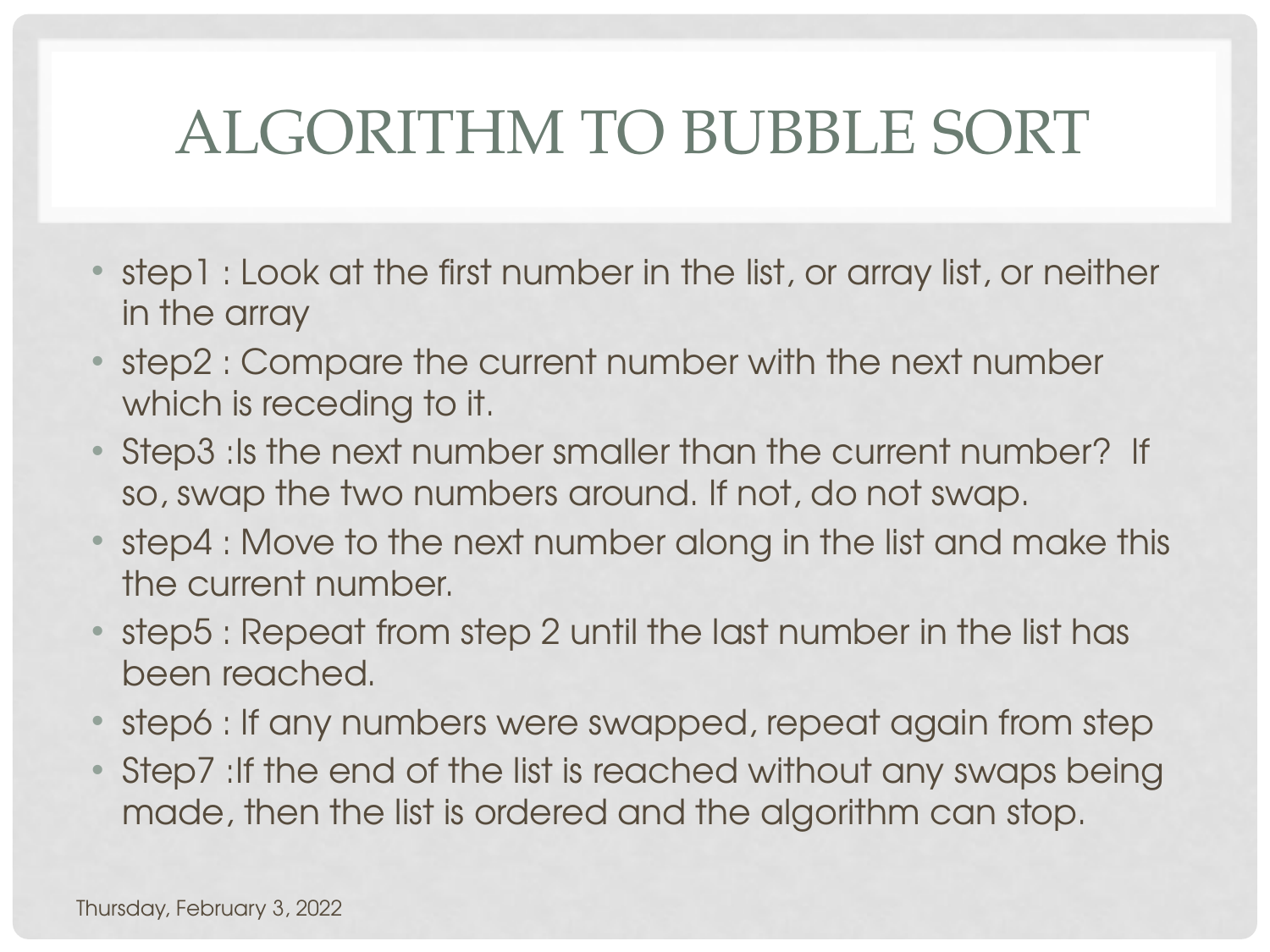

# Algorithm to bubble sort
step1 : Look at the first number in the list, or array list, or neither in the array
step2 : Compare the current number with the next number which is receding to it.
Step3 :Is the next number smaller than the current number?  If so, swap the two numbers around. If not, do not swap.
step4 : Move to the next number along in the list and make this the current number.
step5 : Repeat from step 2 until the last number in the list has been reached.
step6 : If any numbers were swapped, repeat again from step
Step7 :If the end of the list is reached without any swaps being made, then the list is ordered and the algorithm can stop.

Thursday, February 3, 2022